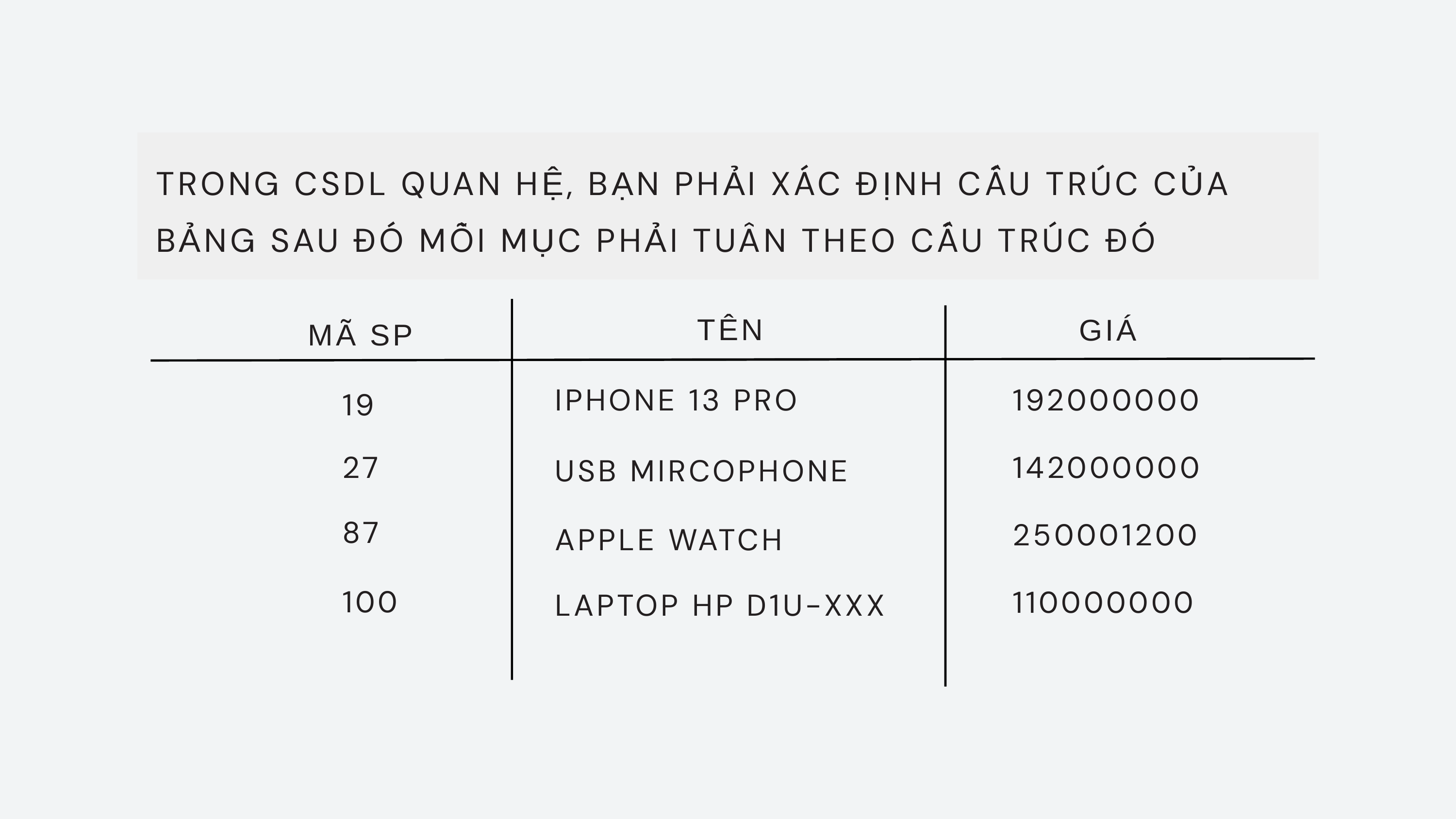

TRONG CSDL QUAN HỆ, BẠN PHẢI XÁC ĐỊNH CẤU TRÚC CỦA BẢNG SAU ĐÓ MỖI MỤC PHẢI TUÂN THEO CẤU TRÚC ĐÓ

TÊN
GIÁ

MÃ SP

IPHONE 13 PRO
192000000
19
27
142000000
USB MIRCOPHONE
87
250001200
APPLE WATCH
100
110000000
LAPTOP HP D1U-XXX